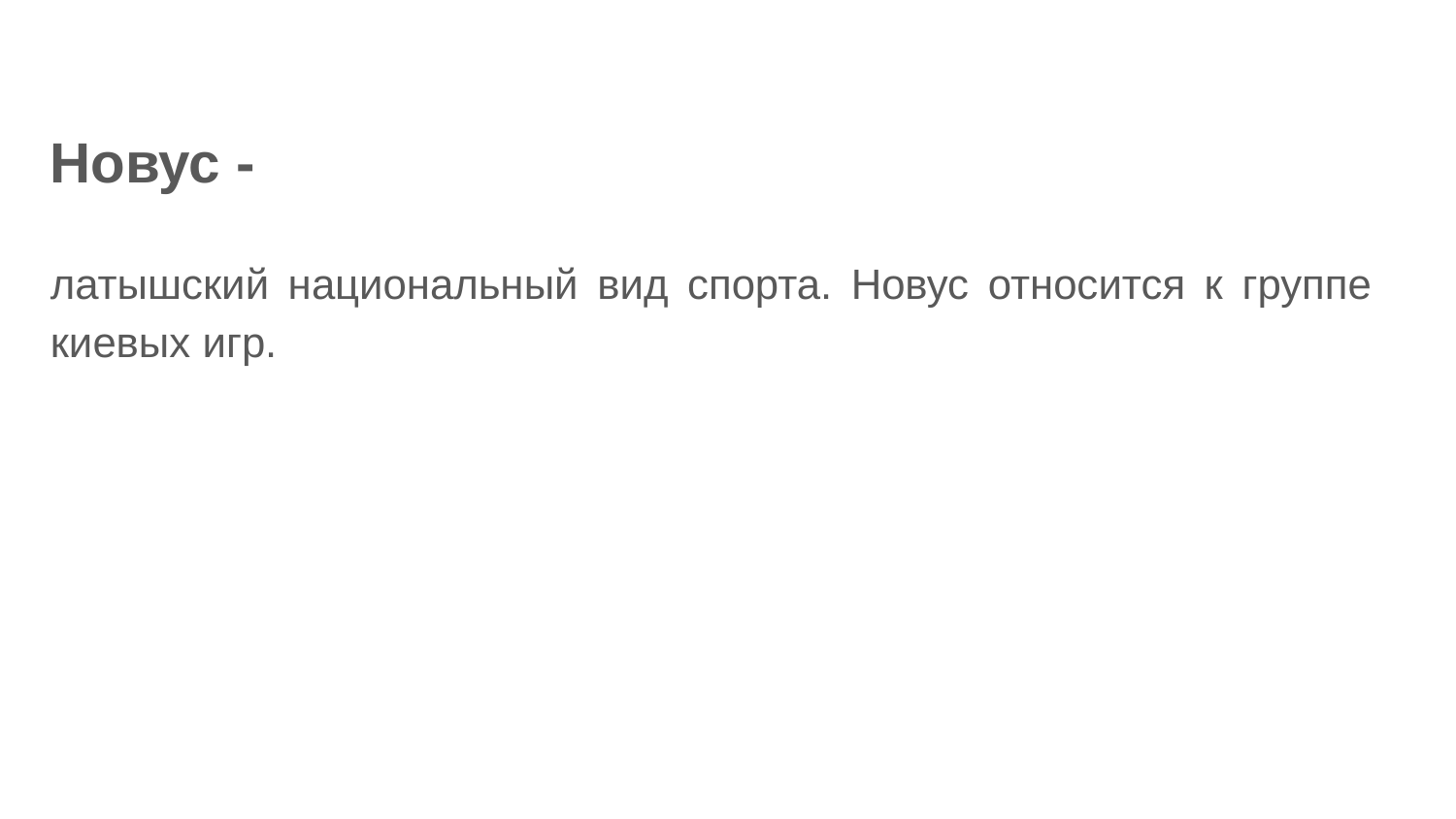

# Новус -
латышский национальный вид спорта. Новус относится к группе киевых игр.